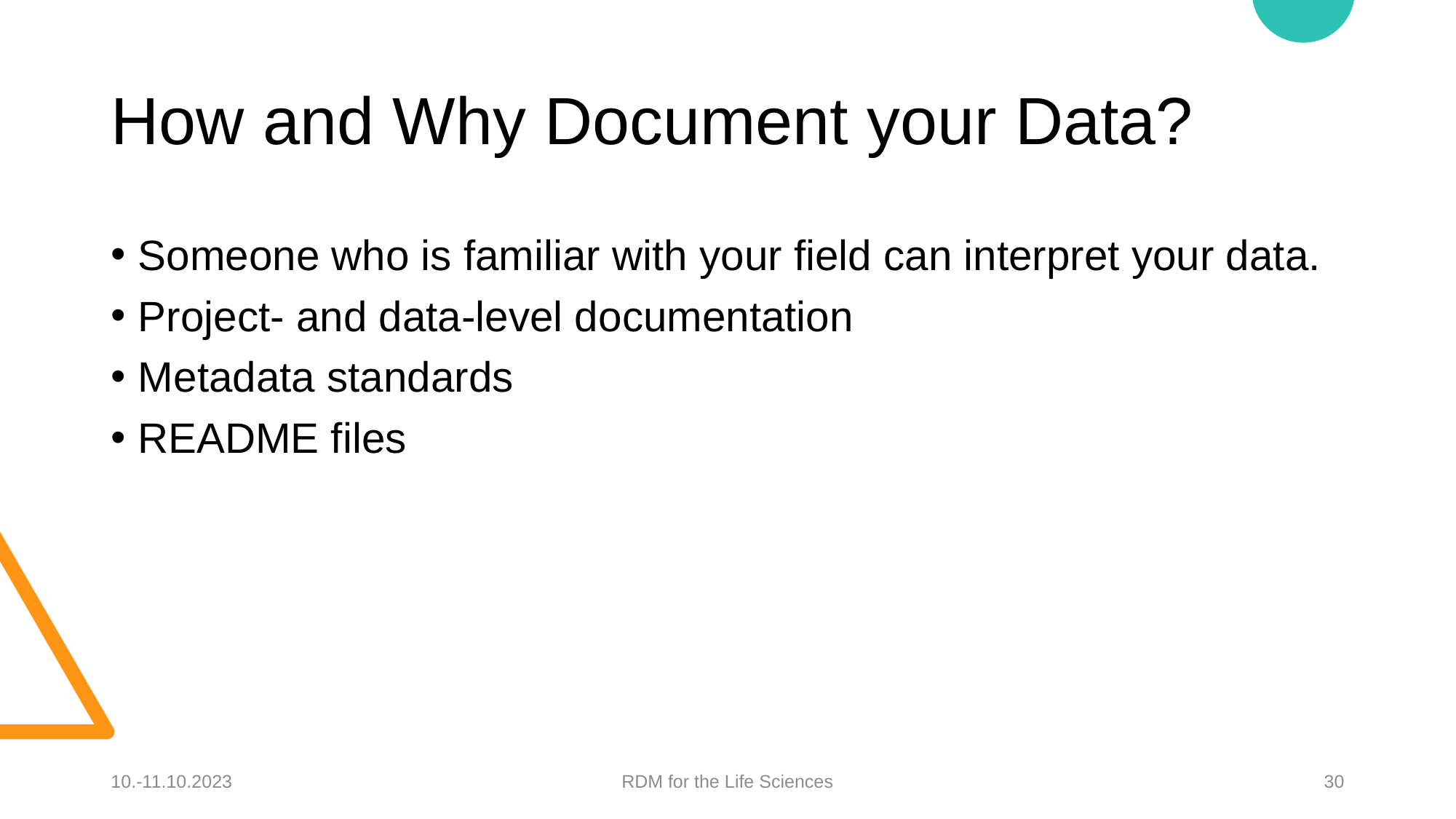

# How and Why Document your Data?
Someone who is familiar with your field can interpret your data.
Project- and data-level documentation
Metadata standards
README files

10.-11.10.2023
RDM for the Life Sciences
30